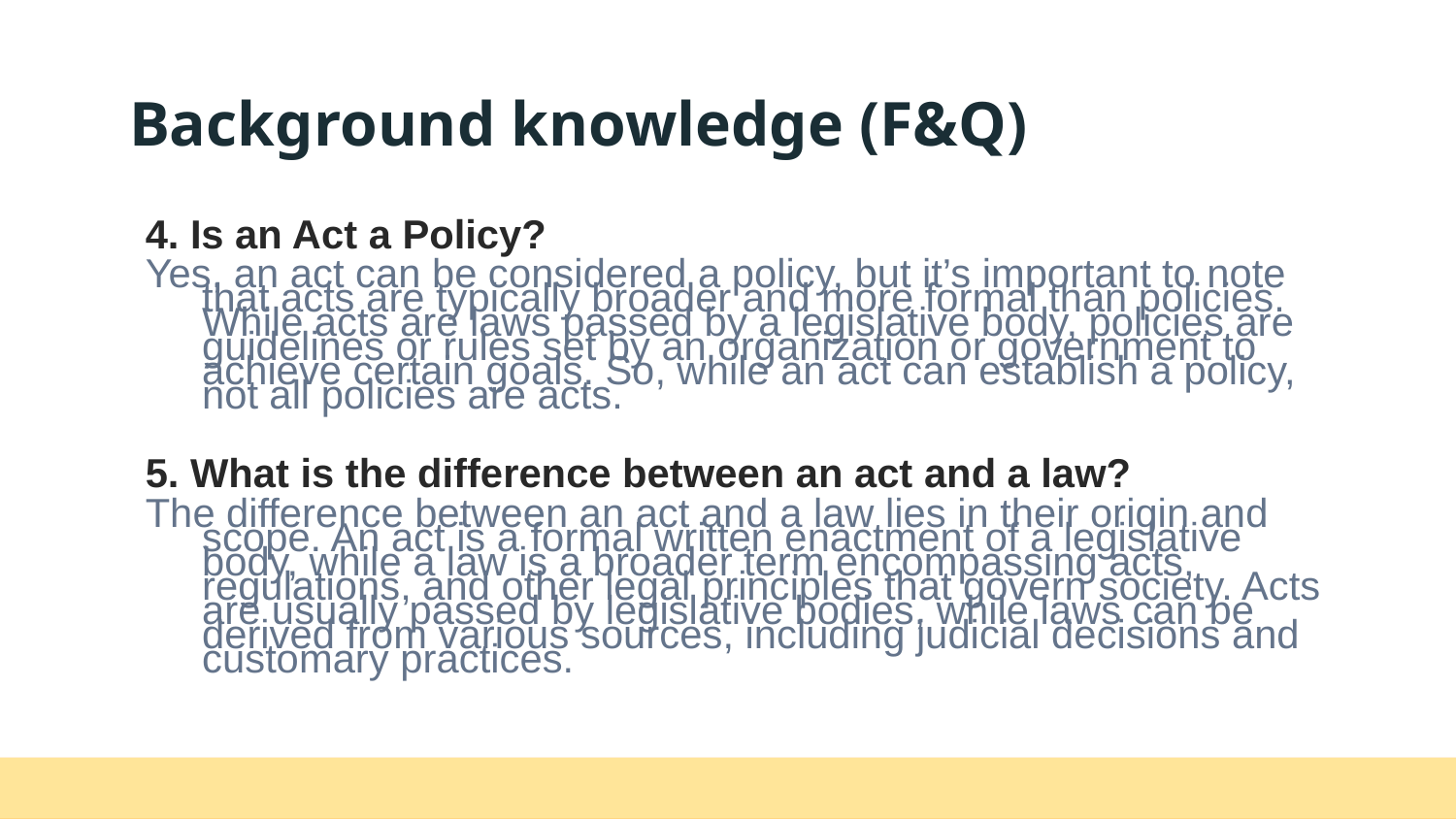

# Background knowledge (F&Q)
4. Is an Act a Policy?
Yes, an act can be considered a policy, but it’s important to note that acts are typically broader and more formal than policies. While acts are laws passed by a legislative body, policies are guidelines or rules set by an organization or government to achieve certain goals. So, while an act can establish a policy, not all policies are acts.
5. What is the difference between an act and a law?
The difference between an act and a law lies in their origin and scope. An act is a formal written enactment of a legislative body, while a law is a broader term encompassing acts, regulations, and other legal principles that govern society. Acts are usually passed by legislative bodies, while laws can be derived from various sources, including judicial decisions and customary practices.